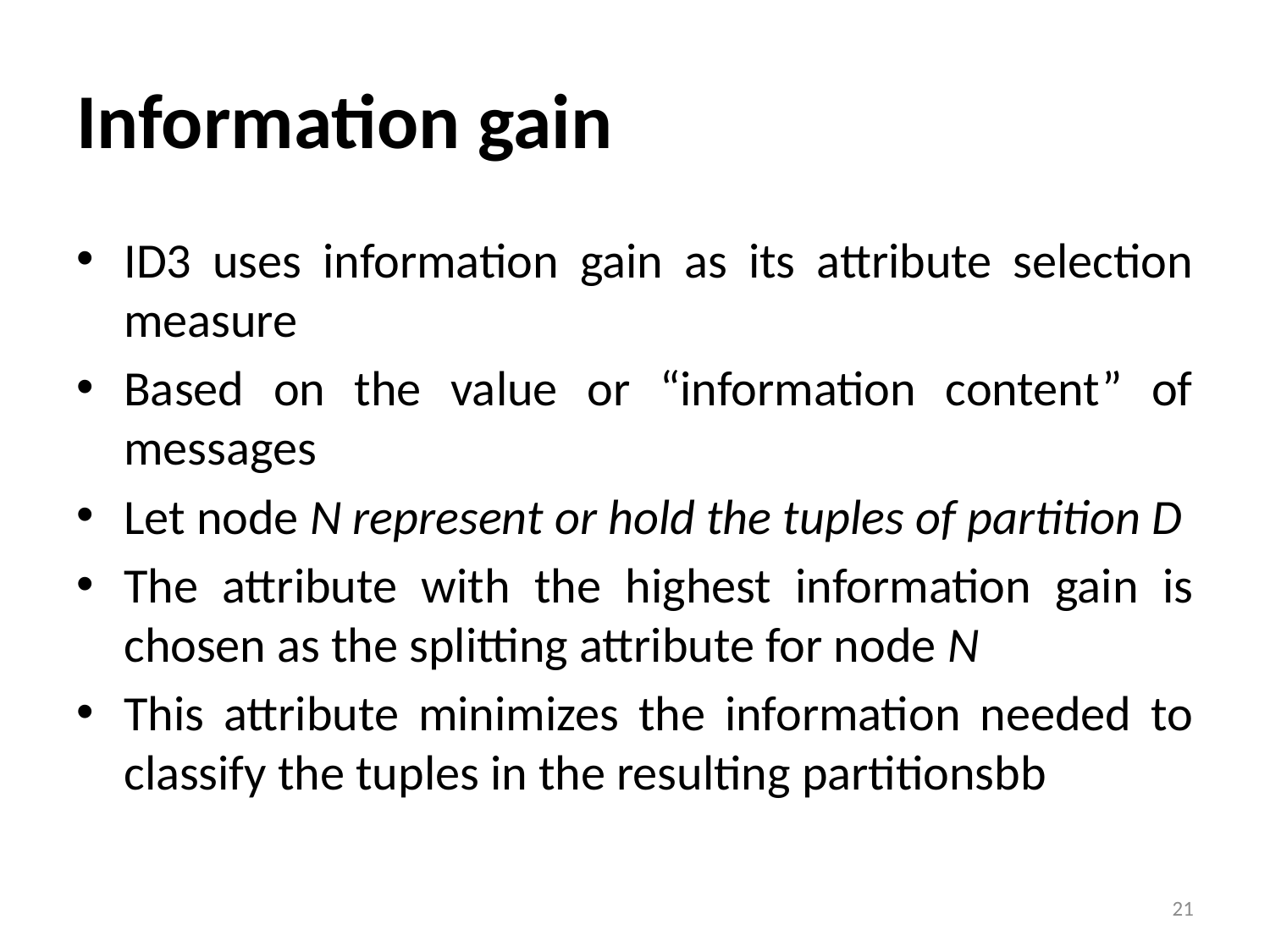

# Information gain
ID3 uses information gain as its attribute selection measure
Based on the value or “information content” of messages
Let node N represent or hold the tuples of partition D
The attribute with the highest information gain is chosen as the splitting attribute for node N
This attribute minimizes the information needed to classify the tuples in the resulting partitionsbb
21